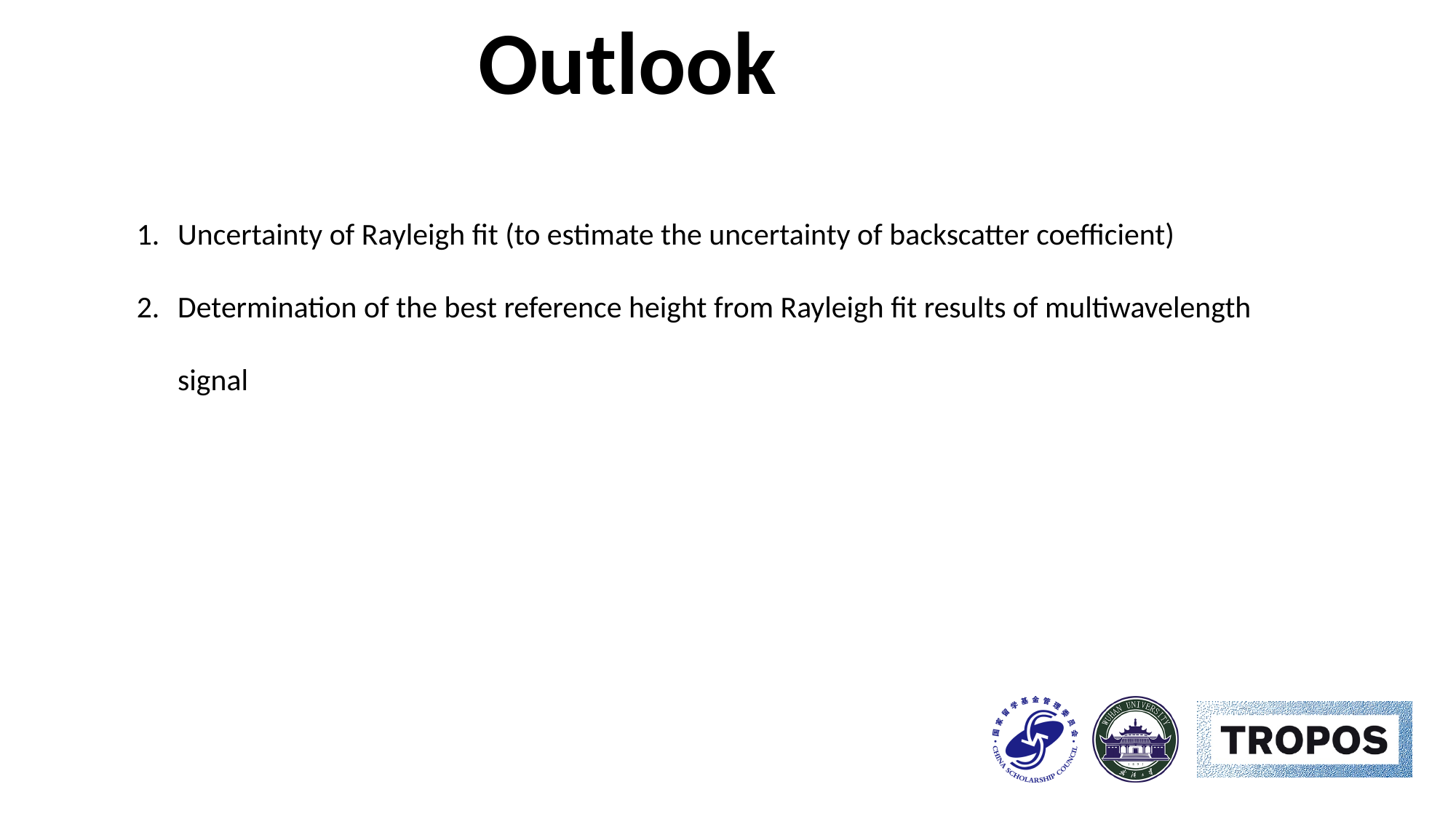

# Outlook
Uncertainty of Rayleigh fit (to estimate the uncertainty of backscatter coefficient)
Determination of the best reference height from Rayleigh fit results of multiwavelength signal